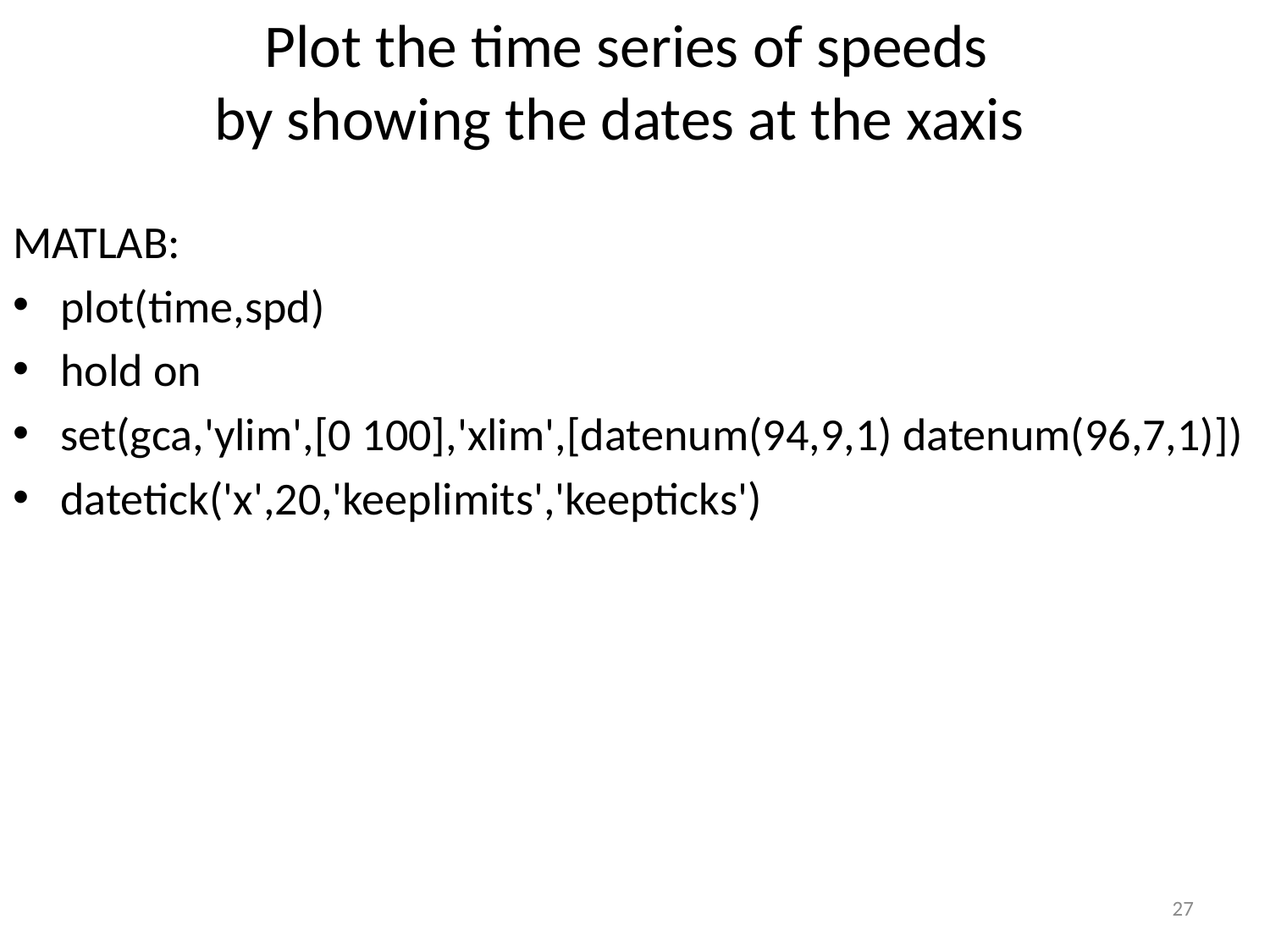

# Plot the time series of speeds by showing the dates at the xaxis
MATLAB:
plot(time,spd)
hold on
set(gca,'ylim',[0 100],'xlim',[datenum(94,9,1) datenum(96,7,1)])
datetick('x',20,'keeplimits','keepticks')

27